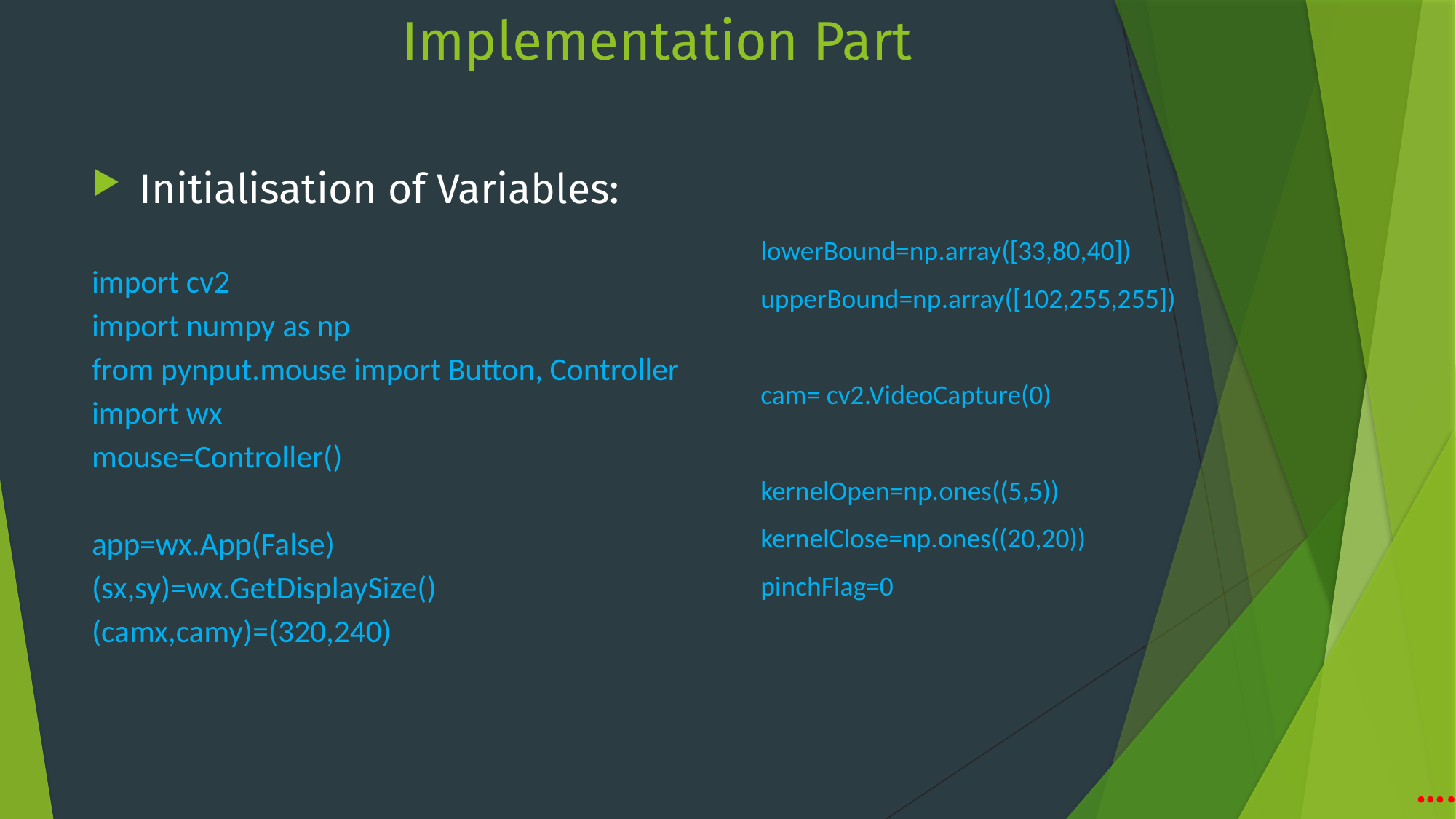

# Implementation Part
Initialisation of Variables:

import cv2
import numpy as np
from pynput.mouse import Button, Controller
import wx
mouse=Controller()

app=wx.App(False)
(sx,sy)=wx.GetDisplaySize()
(camx,camy)=(320,240)

lowerBound=np.array([33,80,40])
upperBound=np.array([102,255,255])

cam= cv2.VideoCapture(0)

kernelOpen=np.ones((5,5))
kernelClose=np.ones((20,20))
pinchFlag=0

						……to be Continued